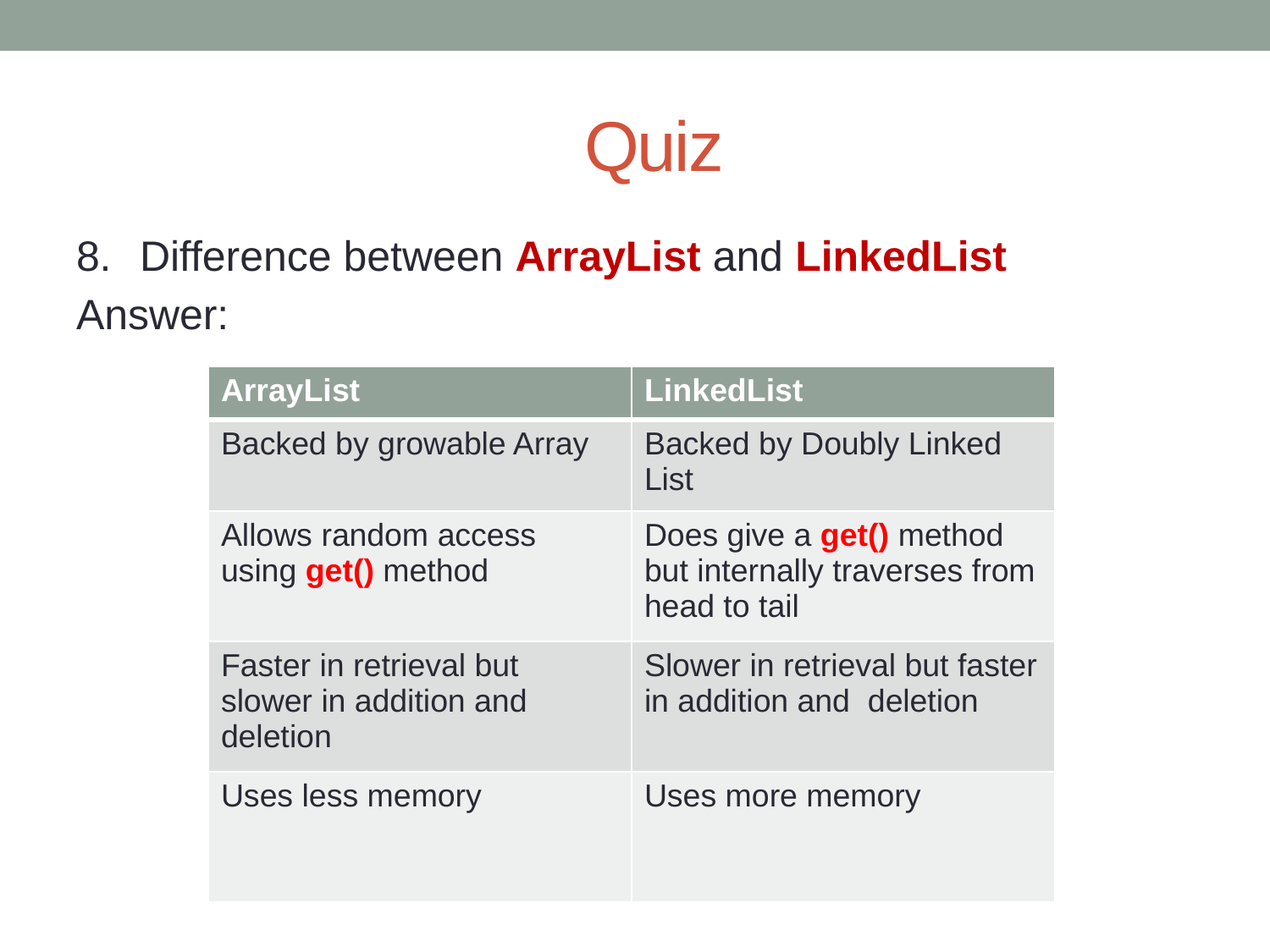

# Quiz
8.	Difference between ArrayList and LinkedList
Answer:

| ArrayList | LinkedList |
| --- | --- |
| Backed by growable Array | Backed by Doubly Linked List |
| Allows random access using get() method | Does give a get() method but internally traverses from head to tail |
| Faster in retrieval but slower in addition and deletion | Slower in retrieval but faster in addition and deletion |
| Uses less memory | Uses more memory |